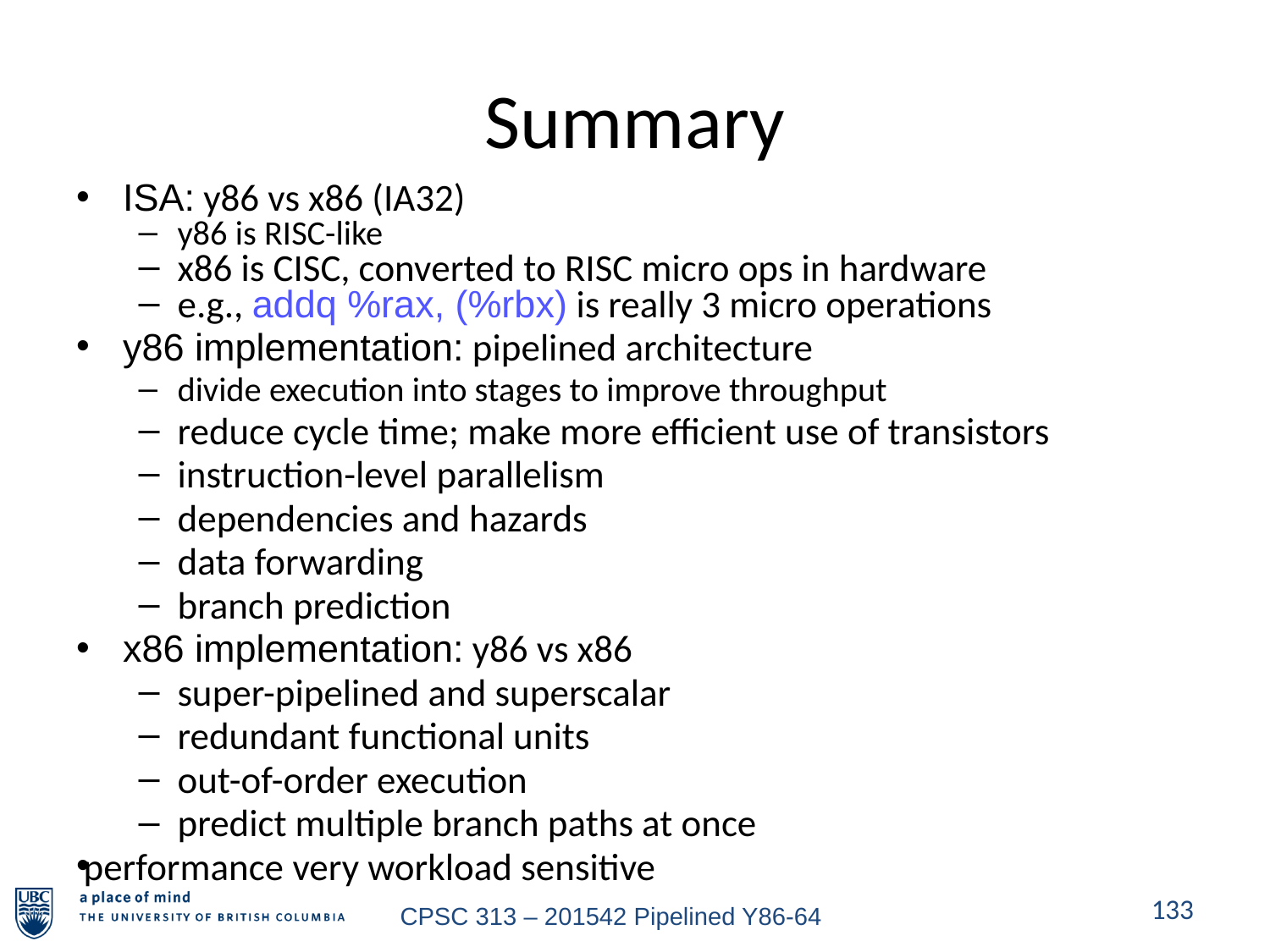

# Summary
ISA: y86 vs x86 (IA32)
y86 is RISC-like
x86 is CISC, converted to RISC micro ops in hardware
e.g., addq %rax, (%rbx) is really 3 micro operations
y86 implementation: pipelined architecture
divide execution into stages to improve throughput
reduce cycle time; make more efficient use of transistors
instruction-level parallelism
dependencies and hazards
data forwarding
branch prediction
x86 implementation: y86 vs x86
super-pipelined and superscalar
redundant functional units
out-of-order execution
predict multiple branch paths at once
performance very workload sensitive

133